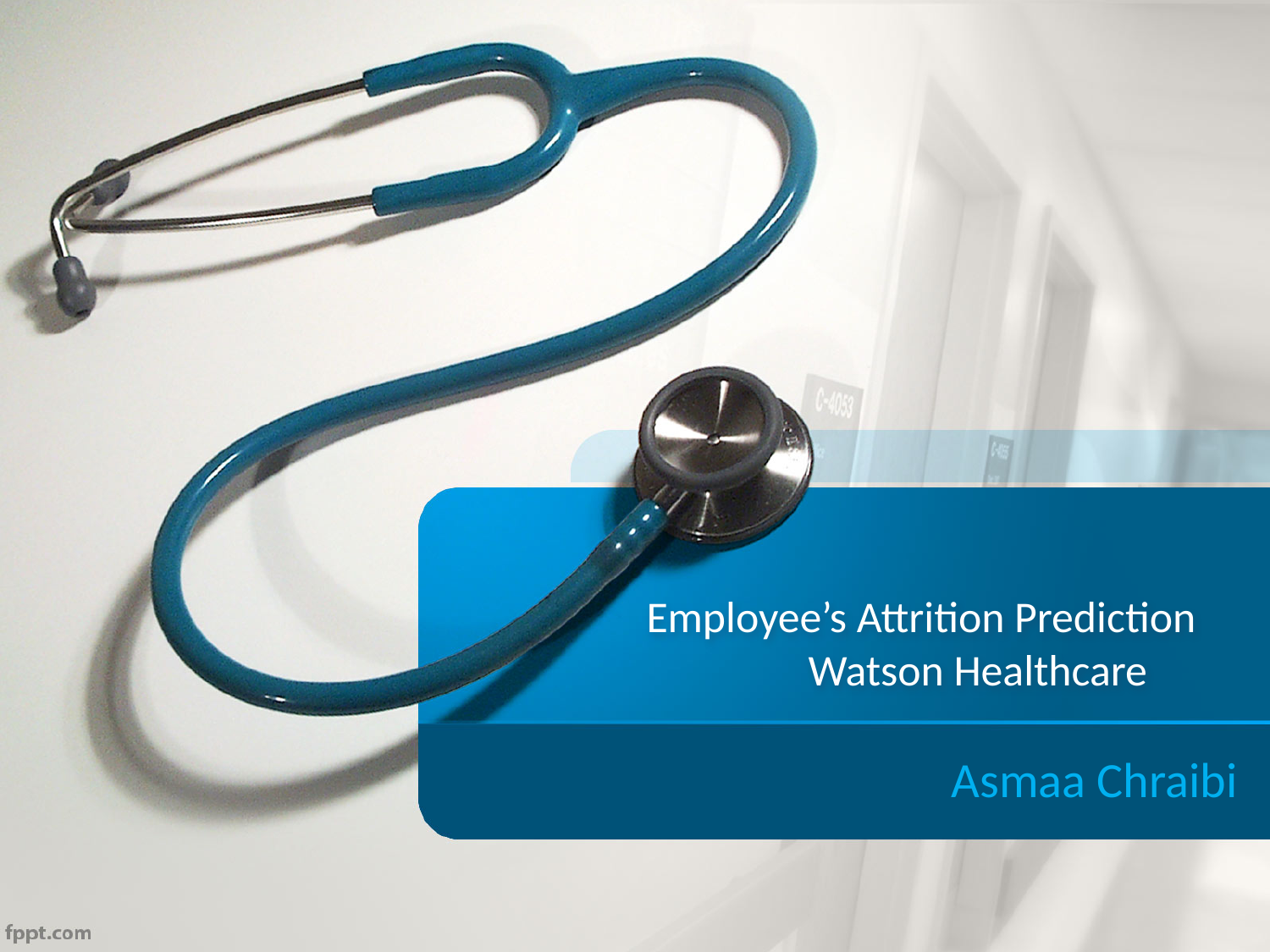

# Employee’s Attrition Prediction Watson Healthcare
Asmaa Chraibi